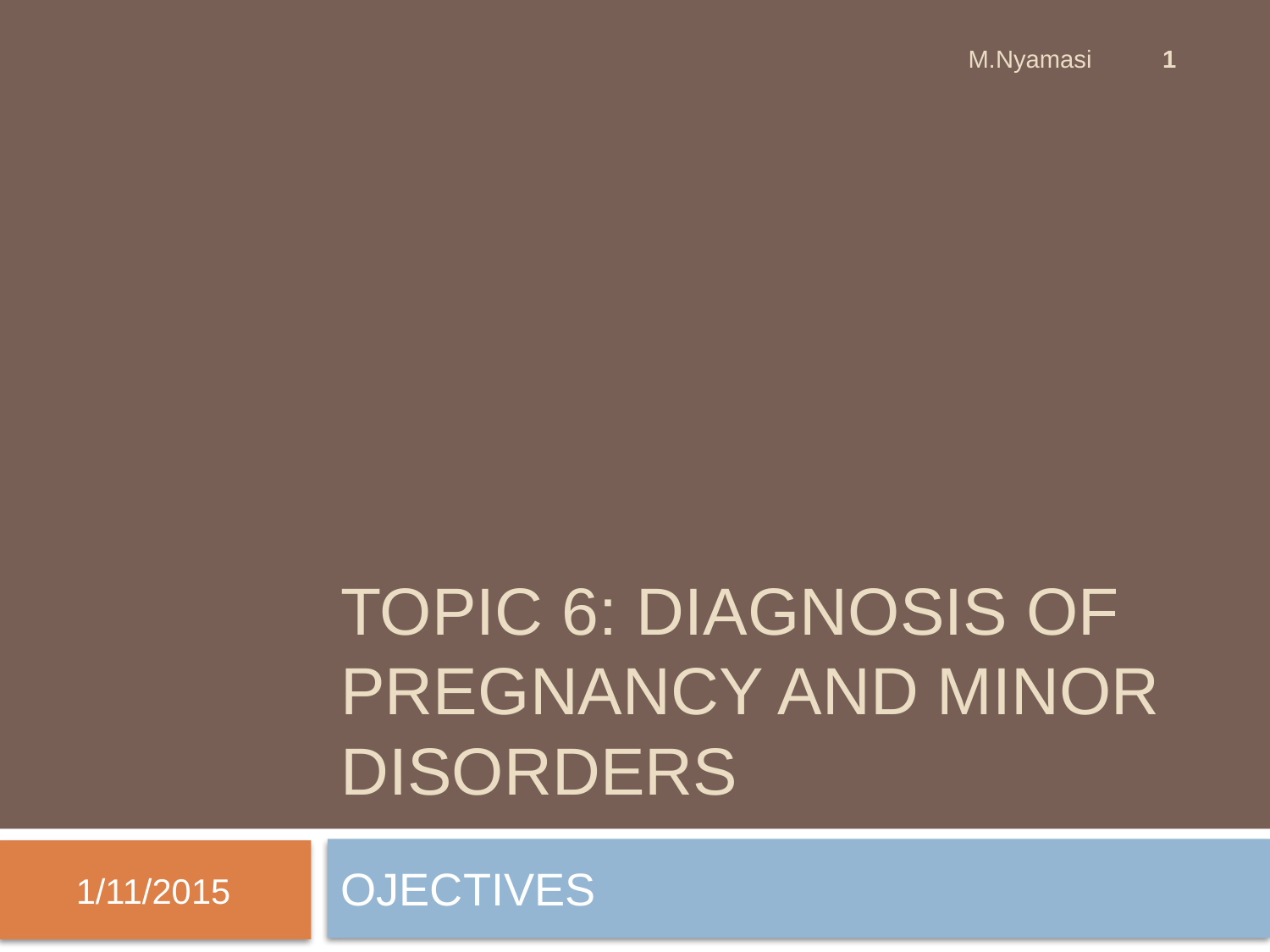

1
M.Nyamasi
# TOPIC 6: DIAGNOSIS OF PREGNANCY AND MINOR DISORDERS
OJECTIVES
1/11/2015